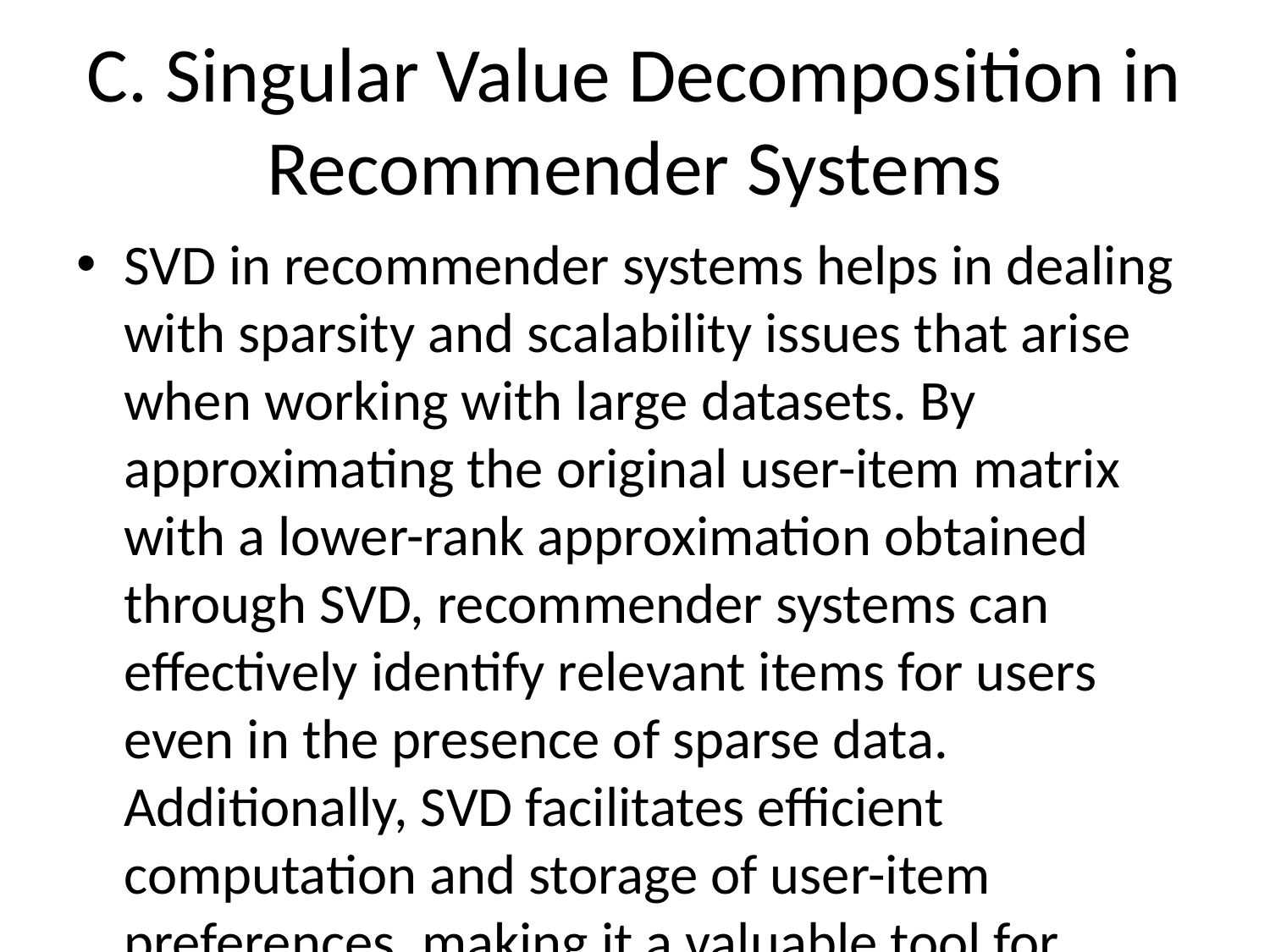

# C. Singular Value Decomposition in Recommender Systems
SVD in recommender systems helps in dealing with sparsity and scalability issues that arise when working with large datasets. By approximating the original user-item matrix with a lower-rank approximation obtained through SVD, recommender systems can effectively identify relevant items for users even in the presence of sparse data. Additionally, SVD facilitates efficient computation and storage of user-item preferences, making it a valuable tool for building scalable and accurate recommender systems.